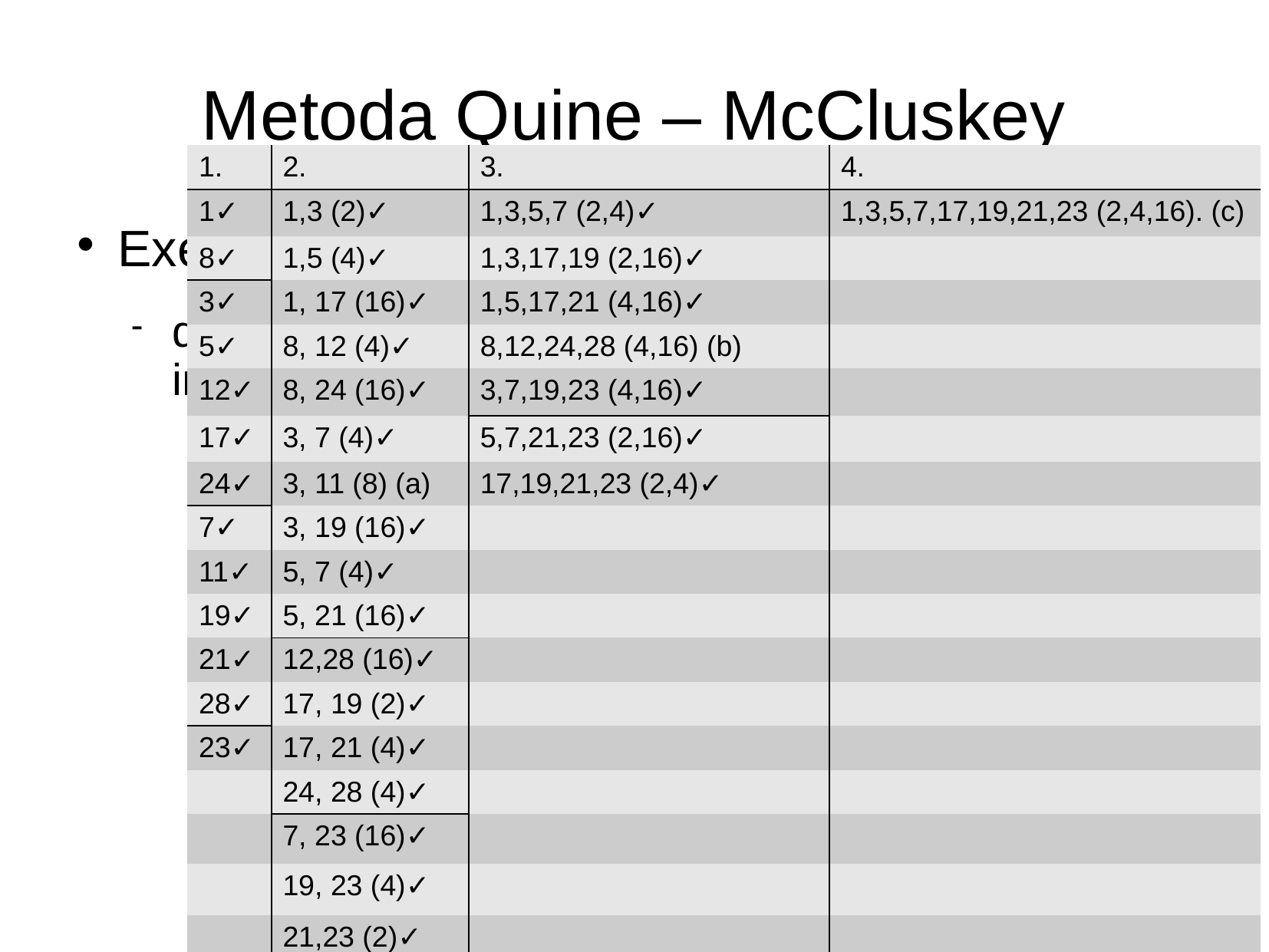

# Metoda Quine – McCluskey
| 1. | 2. | 3. | 4. |
| --- | --- | --- | --- |
| 1✓ | 1,3 (2)✓ | 1,3,5,7 (2,4)✓ | 1,3,5,7,17,19,21,23 (2,4,16). (c) |
| 8✓ | 1,5 (4)✓ | 1,3,17,19 (2,16)✓ |  |
| 3✓ | 1, 17 (16)✓ | 1,5,17,21 (4,16)✓ |  |
| 5✓ | 8, 12 (4)✓ | 8,12,24,28 (4,16) (b) |  |
| 12✓ | 8, 24 (16)✓ | 3,7,19,23 (4,16)✓ |  |
| 17✓ | 3, 7 (4)✓ | 5,7,21,23 (2,16)✓ |  |
| 24✓ | 3, 11 (8) (a) | 17,19,21,23 (2,4)✓ |  |
| 7✓ | 3, 19 (16)✓ |  |  |
| 11✓ | 5, 7 (4)✓ |  |  |
| 19✓ | 5, 21 (16)✓ |  |  |
| 21✓ | 12,28 (16)✓ |  |  |
| 28✓ | 17, 19 (2)✓ |  |  |
| 23✓ | 17, 21 (4)✓ |  |  |
|  | 24, 28 (4)✓ |  |  |
|  | 7, 23 (16)✓ |  |  |
|  | 19, 23 (4)✓ |  |  |
|  | 21,23 (2)✓ |  |  |
Exemplu
determinarea implicaţilor primi